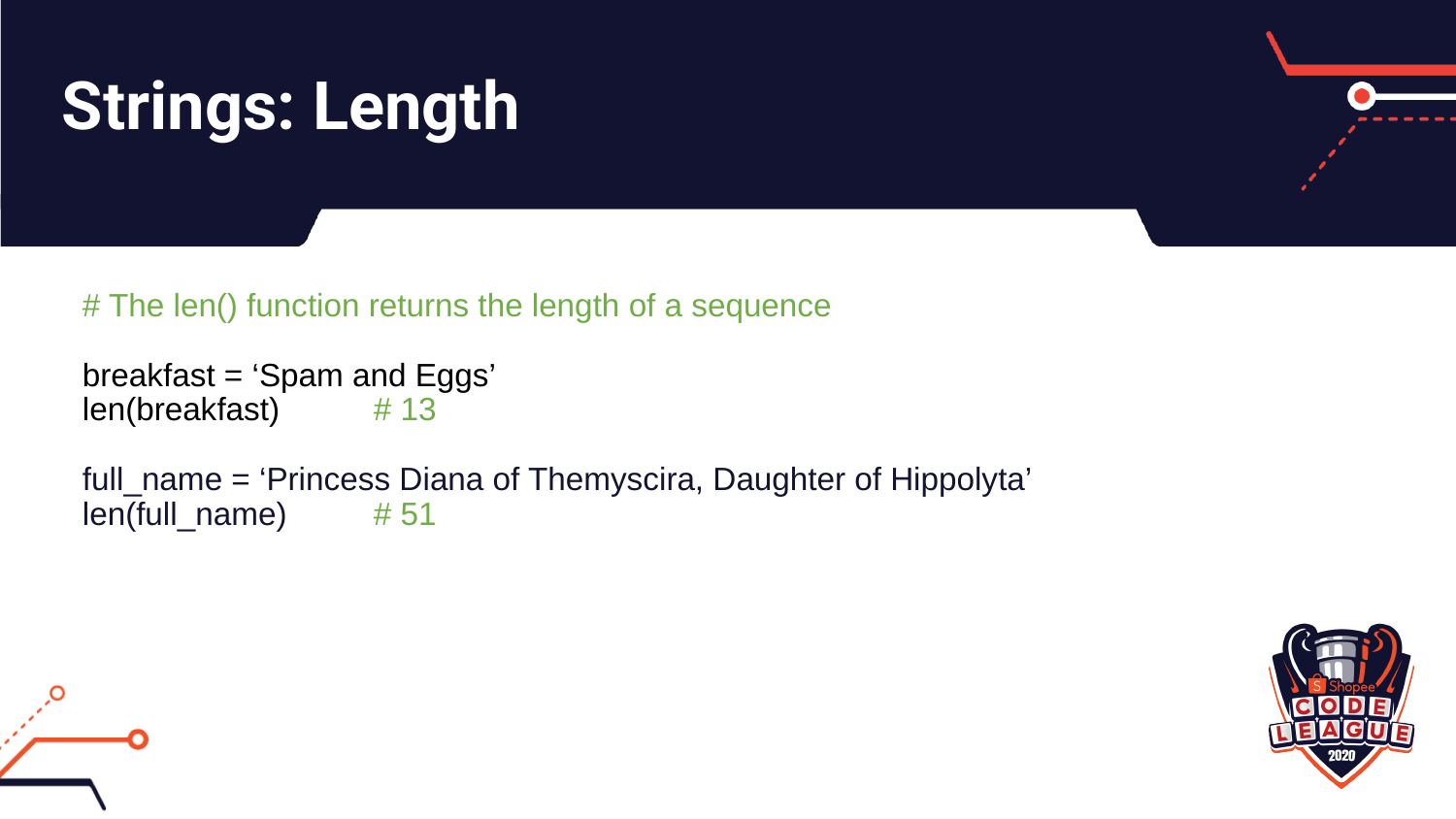

# Strings: Length
# The len() function returns the length of a sequence

breakfast = ‘Spam and Eggs’
len(breakfast) 	# 13

full_name = ‘Princess Diana of Themyscira, Daughter of Hippolyta’
len(full_name) 	# 51